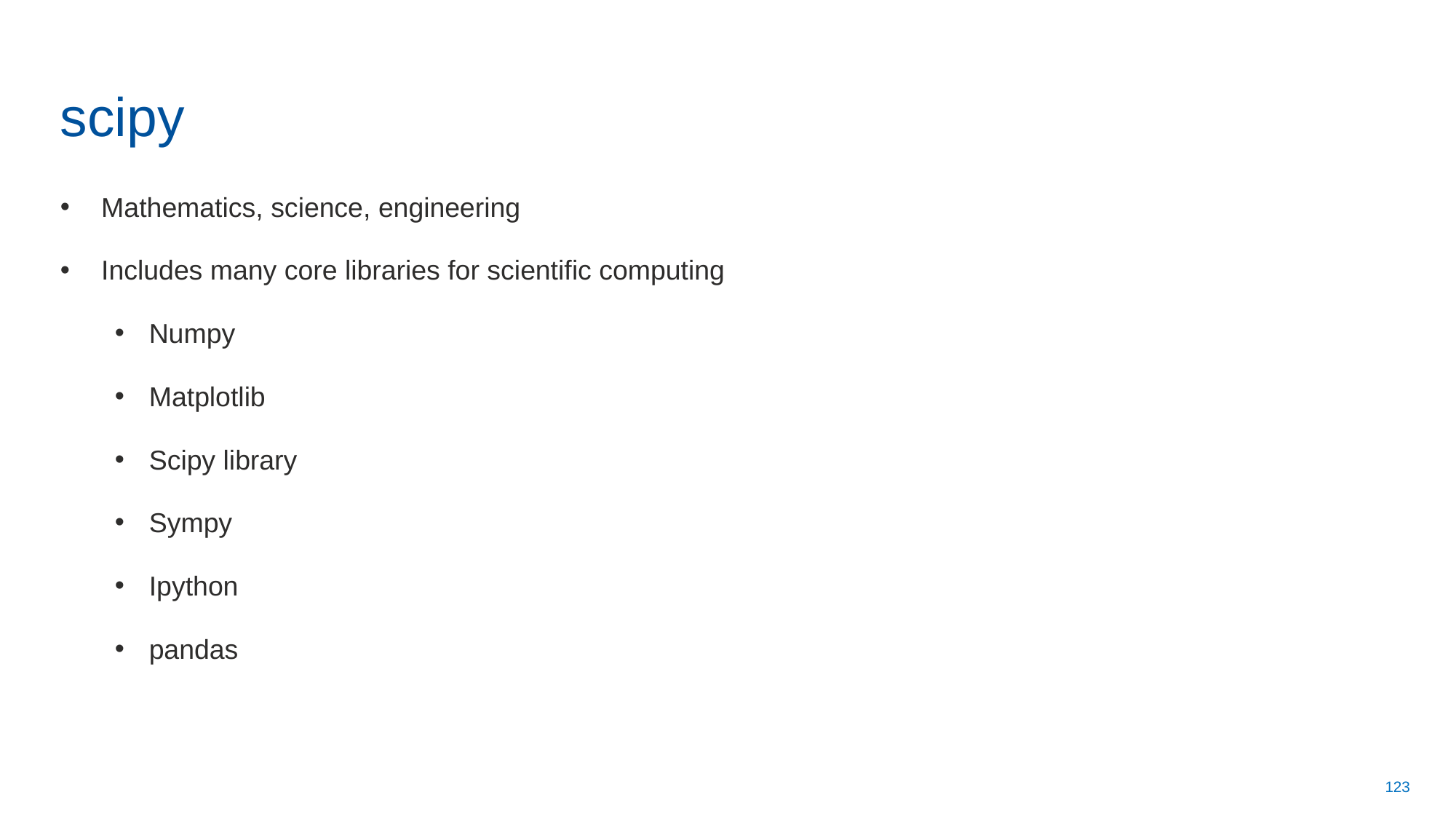

# scipy
Mathematics, science, engineering
Includes many core libraries for scientific computing
Numpy
Matplotlib
Scipy library
Sympy
Ipython
pandas